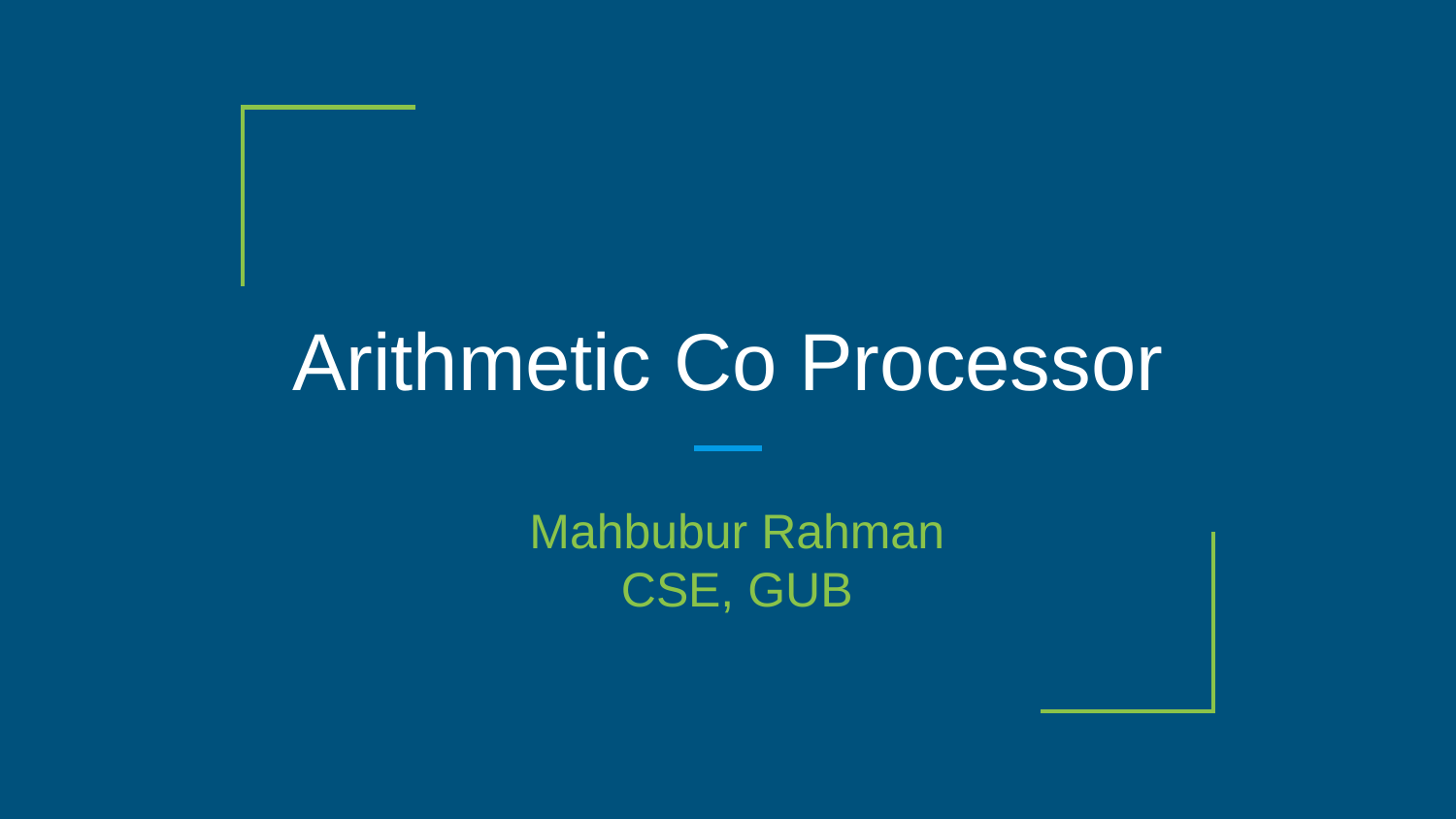

# Arithmetic Co Processor
Mahbubur Rahman
CSE, GUB